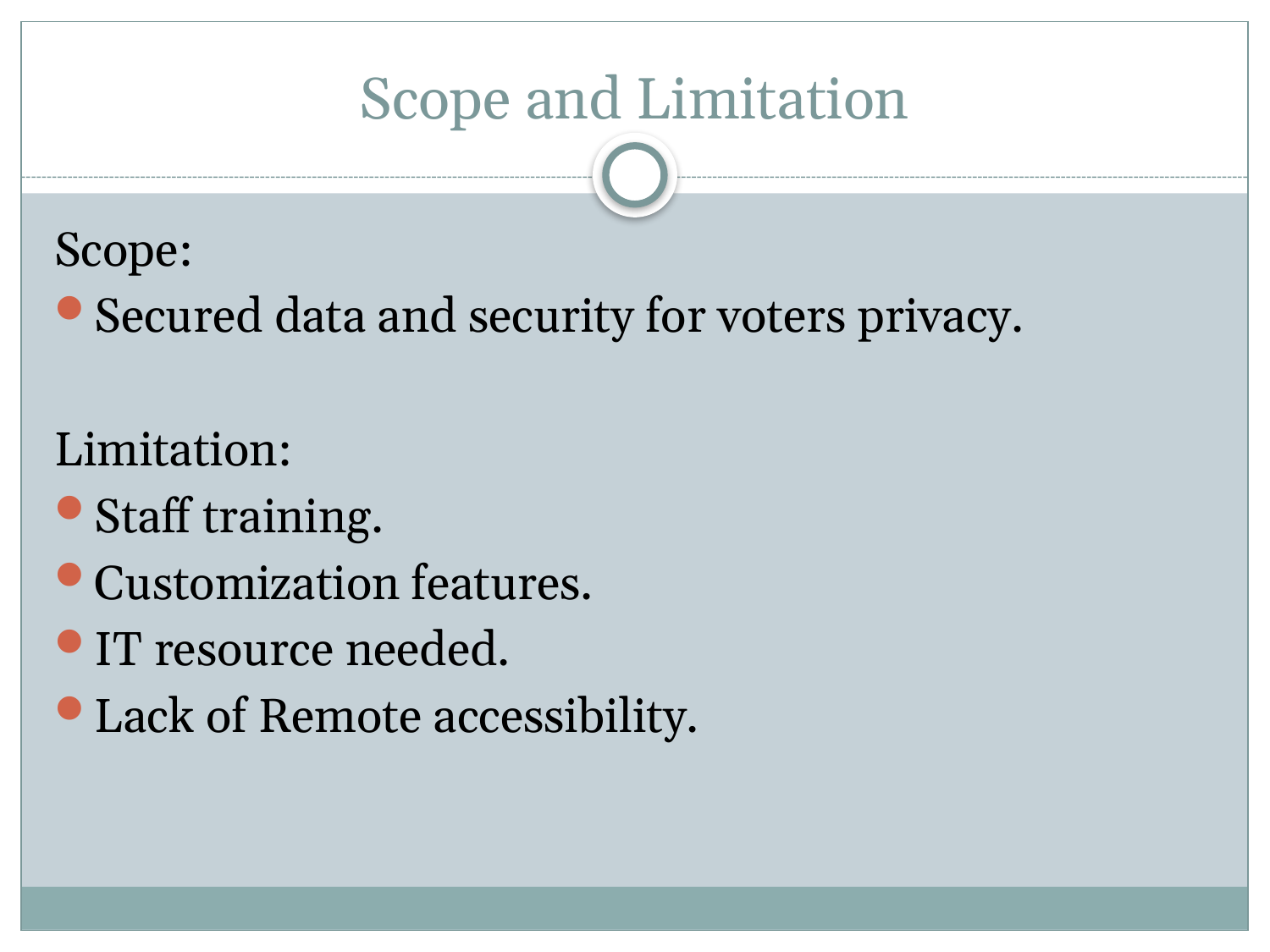

# Scope and Limitation
Scope:
Secured data and security for voters privacy.

Limitation:
Staff training.
Customization features.
IT resource needed.
Lack of Remote accessibility.